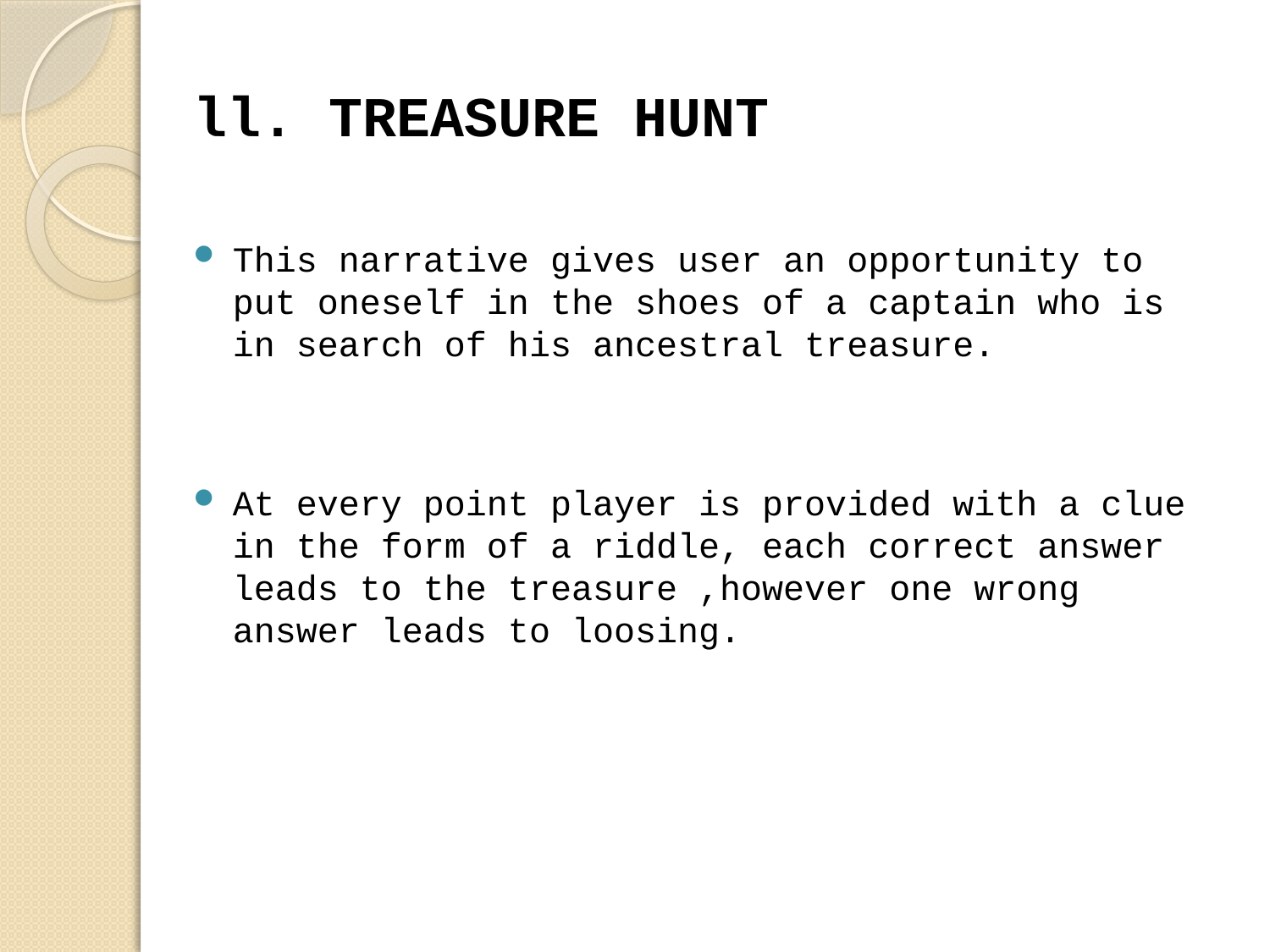

ll. TREASURE HUNT

This narrative gives user an opportunity to put oneself in the shoes of a captain who is in search of his ancestral treasure.

At every point player is provided with a clue in the form of a riddle, each correct answer leads to the treasure ,however one wrong answer leads to loosing.